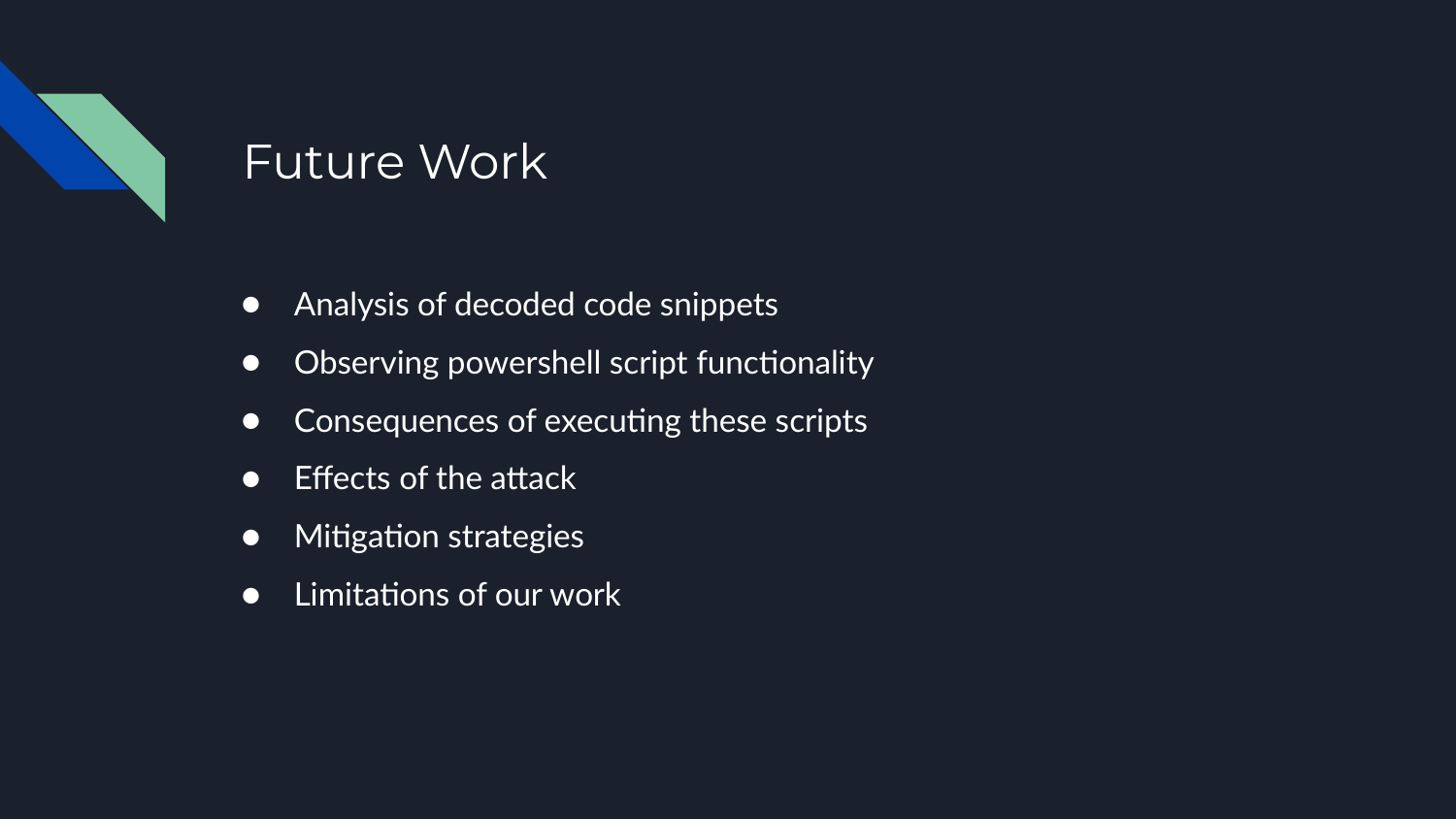

# Future Work
Analysis of decoded code snippets
Observing powershell script functionality
Consequences of executing these scripts
Effects of the attack
Mitigation strategies
Limitations of our work